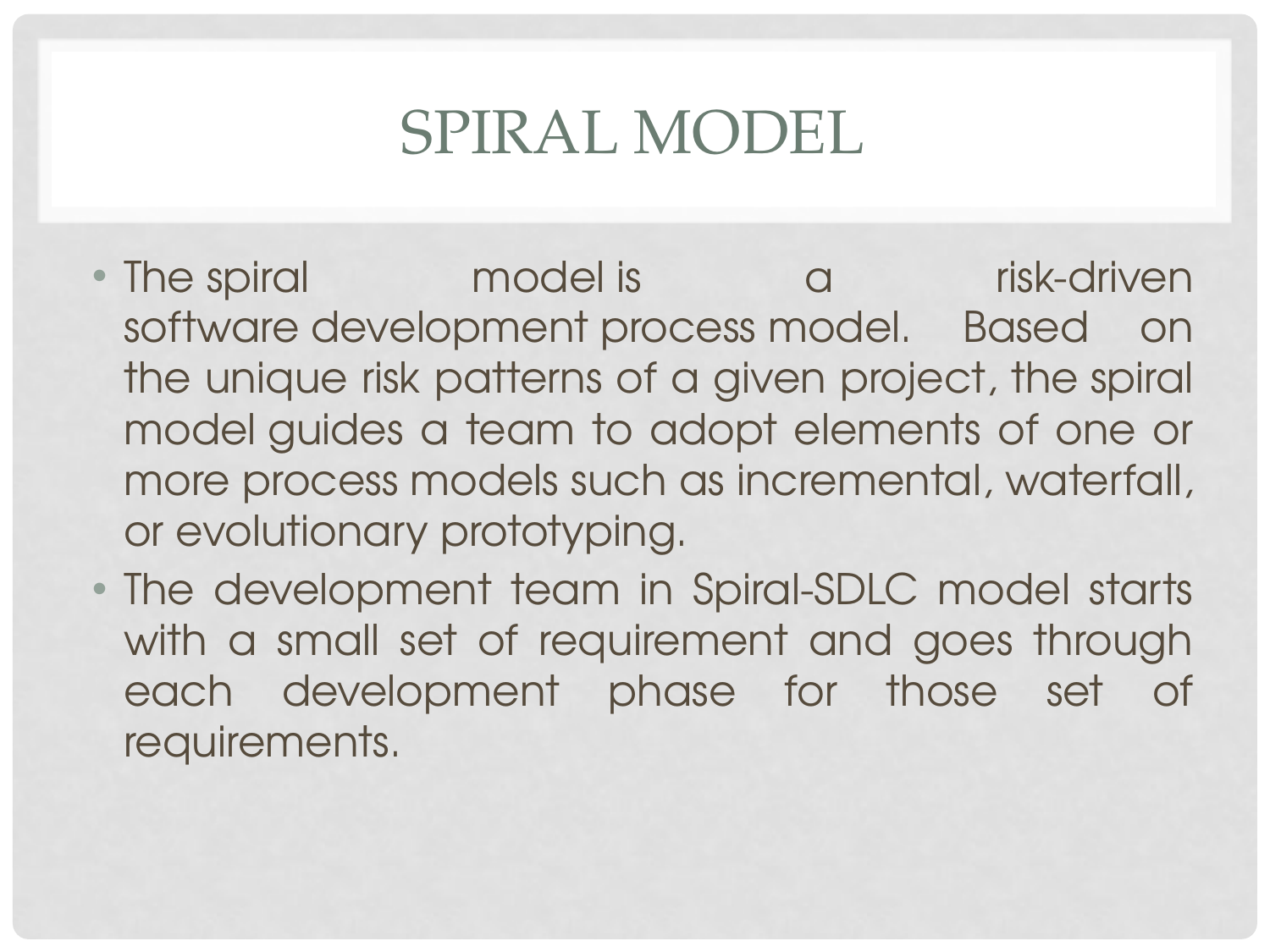

# SPIRAL MODEL
The spiral model is a risk-driven software development process model. Based on the unique risk patterns of a given project, the spiral model guides a team to adopt elements of one or more process models such as incremental, waterfall, or evolutionary prototyping.
The development team in Spiral-SDLC model starts with a small set of requirement and goes through each development phase for those set of requirements.